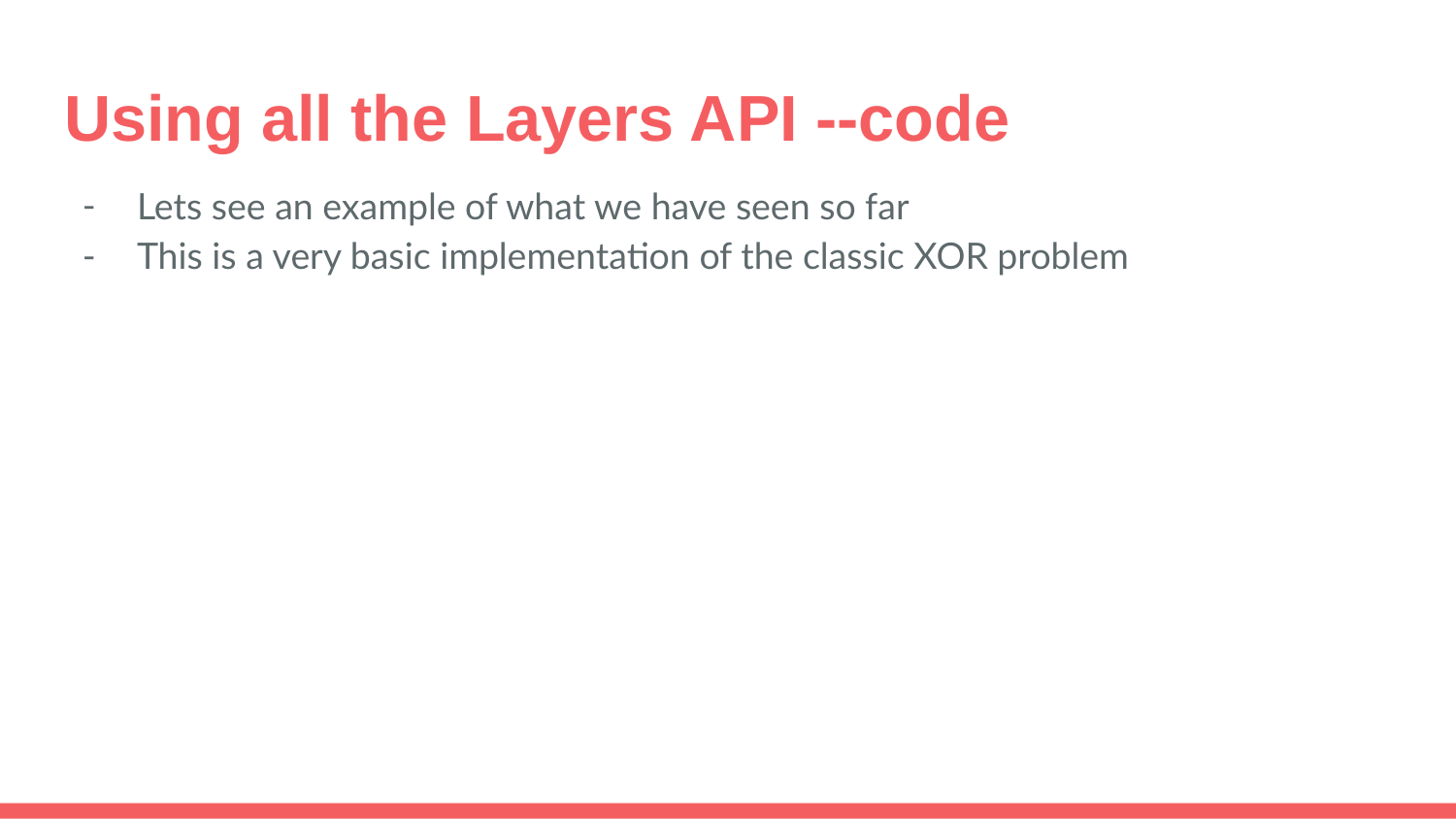

# Using all the Layers API --code
Lets see an example of what we have seen so far
This is a very basic implementation of the classic XOR problem